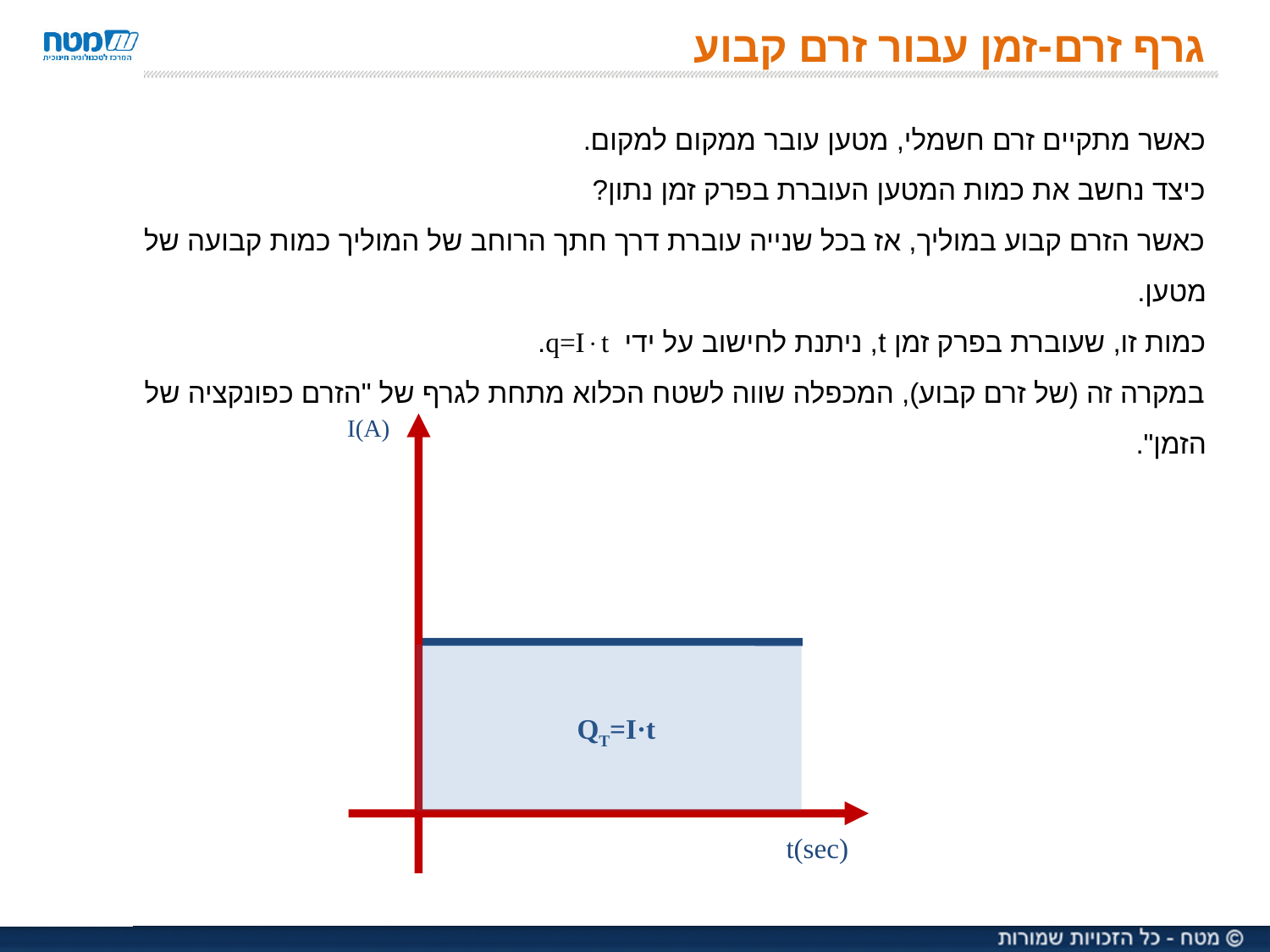

# גרף זרם-זמן עבור זרם קבוע
כאשר מתקיים זרם חשמלי, מטען עובר ממקום למקום.
כיצד נחשב את כמות המטען העוברת בפרק זמן נתון?
כאשר הזרם קבוע במוליך, אז בכל שנייה עוברת דרך חתך הרוחב של המוליך כמות קבועה של מטען.
כמות זו, שעוברת בפרק זמן t, ניתנת לחישוב על ידי  q=I⋅t.
במקרה זה (של זרם קבוע), המכפלה שווה לשטח הכלוא מתחת לגרף של "הזרם כפונקציה של הזמן".
I(A)

QT=I·t

t(sec)